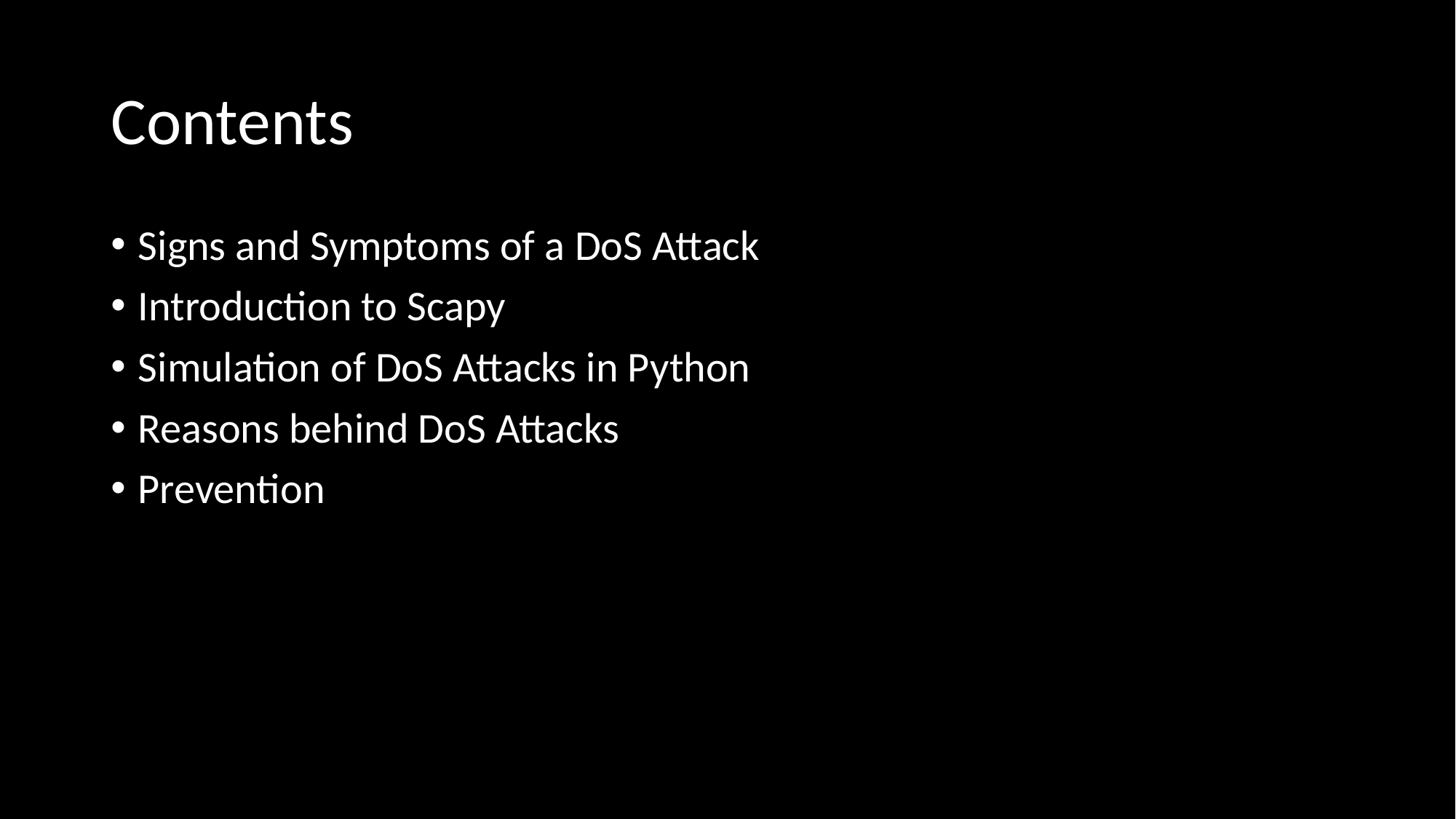

# Contents
Signs and Symptoms of a DoS Attack
Introduction to Scapy
Simulation of DoS Attacks in Python
Reasons behind DoS Attacks
Prevention